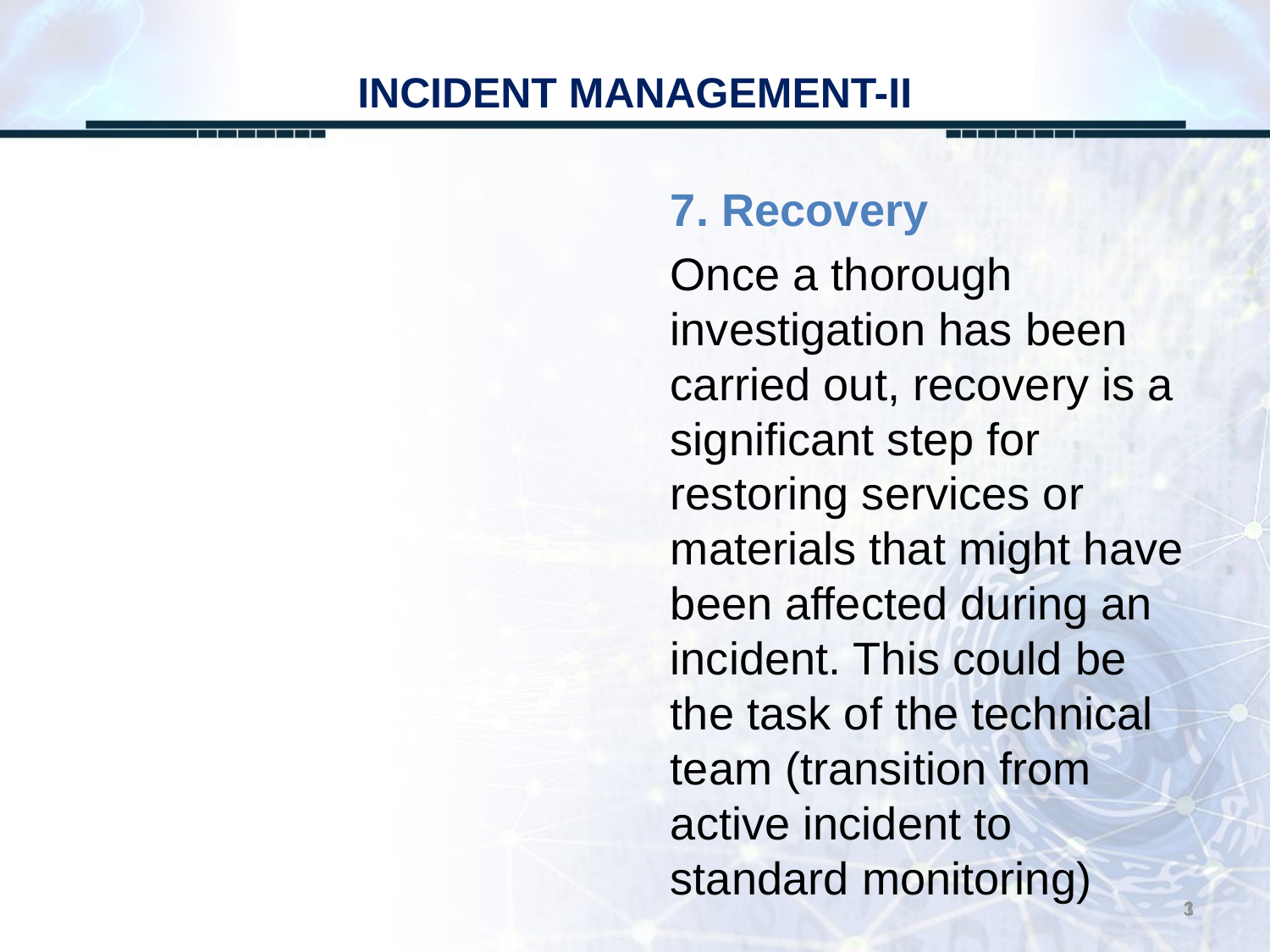

# INCIDENT MANAGEMENT-II
7. Recovery
Once a thorough investigation has been carried out, recovery is a significant step for restoring services or materials that might have been affected during an incident. This could be the task of the technical team (transition from active incident to standard monitoring)
3